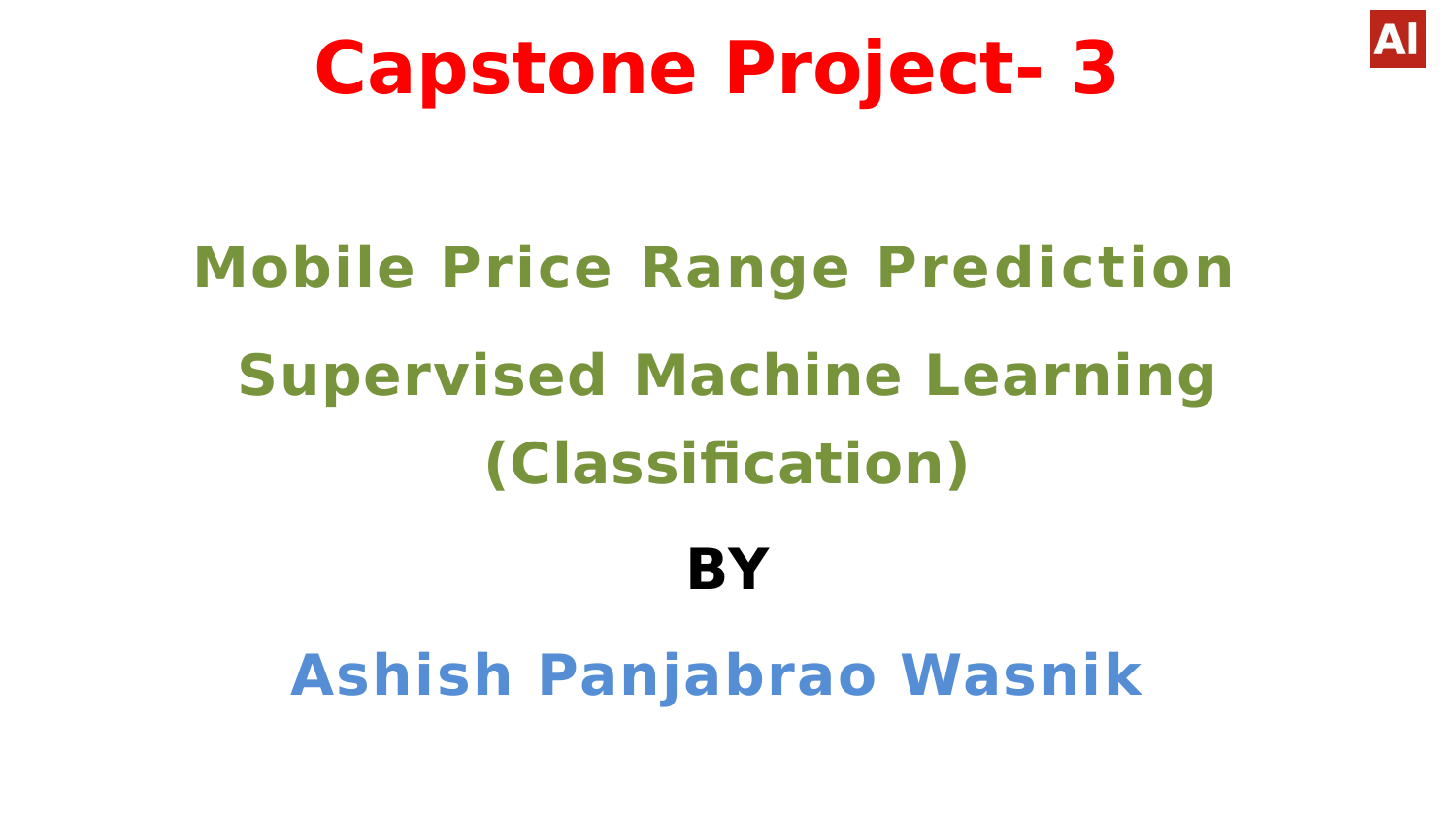

# Capstone Project- 3
Mobile Price Range Prediction  Supervised Machine Learning
(Classification)
BY
Ashish Panjabrao Wasnik